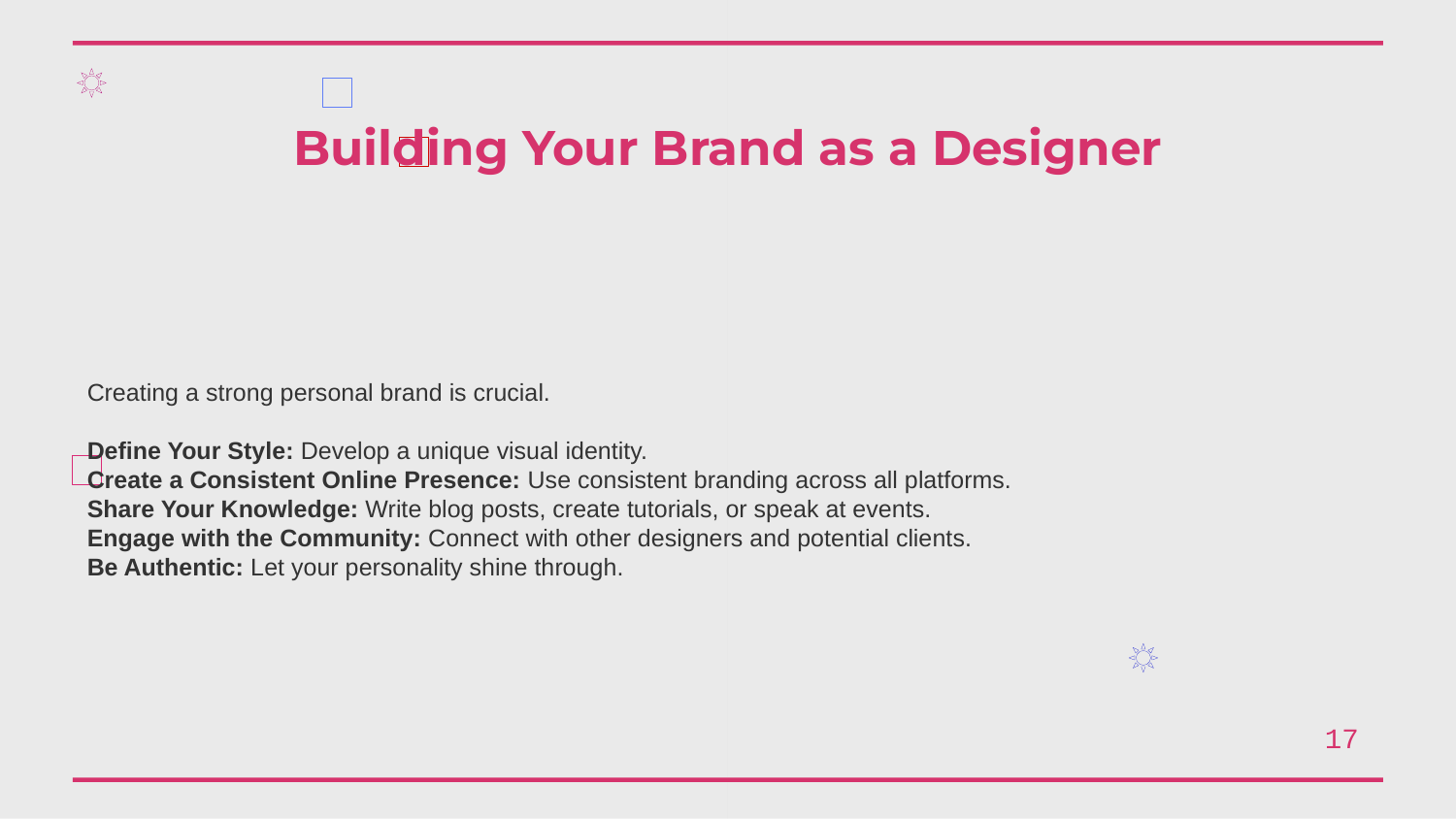

Building Your Brand as a Designer

Creating a strong personal brand is crucial.

Define Your Style: Develop a unique visual identity.
Create a Consistent Online Presence: Use consistent branding across all platforms.
Share Your Knowledge: Write blog posts, create tutorials, or speak at events.
Engage with the Community: Connect with other designers and potential clients.
Be Authentic: Let your personality shine through.

17